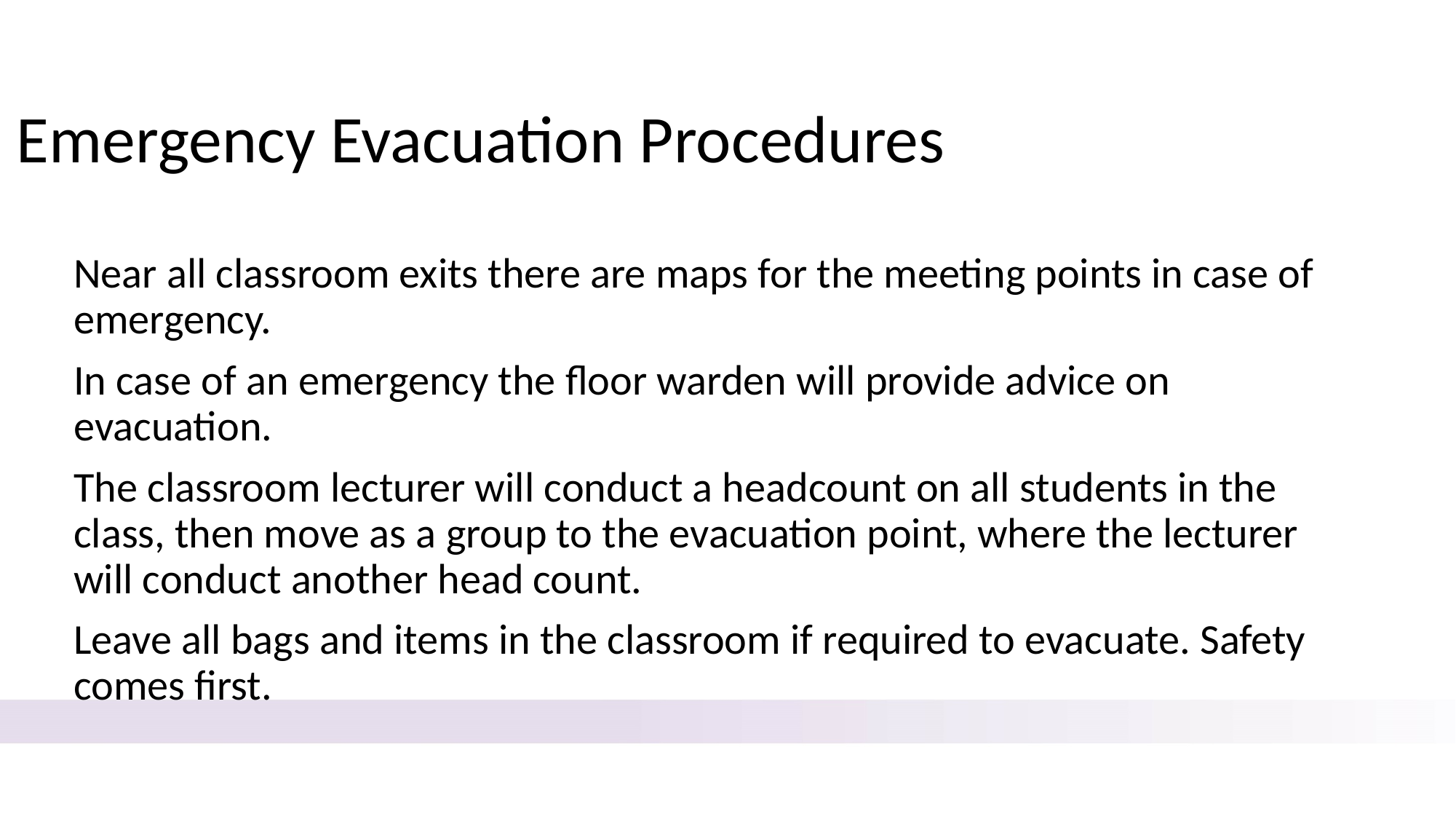

# Emergency Evacuation Procedures
Near all classroom exits there are maps for the meeting points in case of emergency.
In case of an emergency the floor warden will provide advice on evacuation.
The classroom lecturer will conduct a headcount on all students in the class, then move as a group to the evacuation point, where the lecturer will conduct another head count.
Leave all bags and items in the classroom if required to evacuate. Safety comes first.